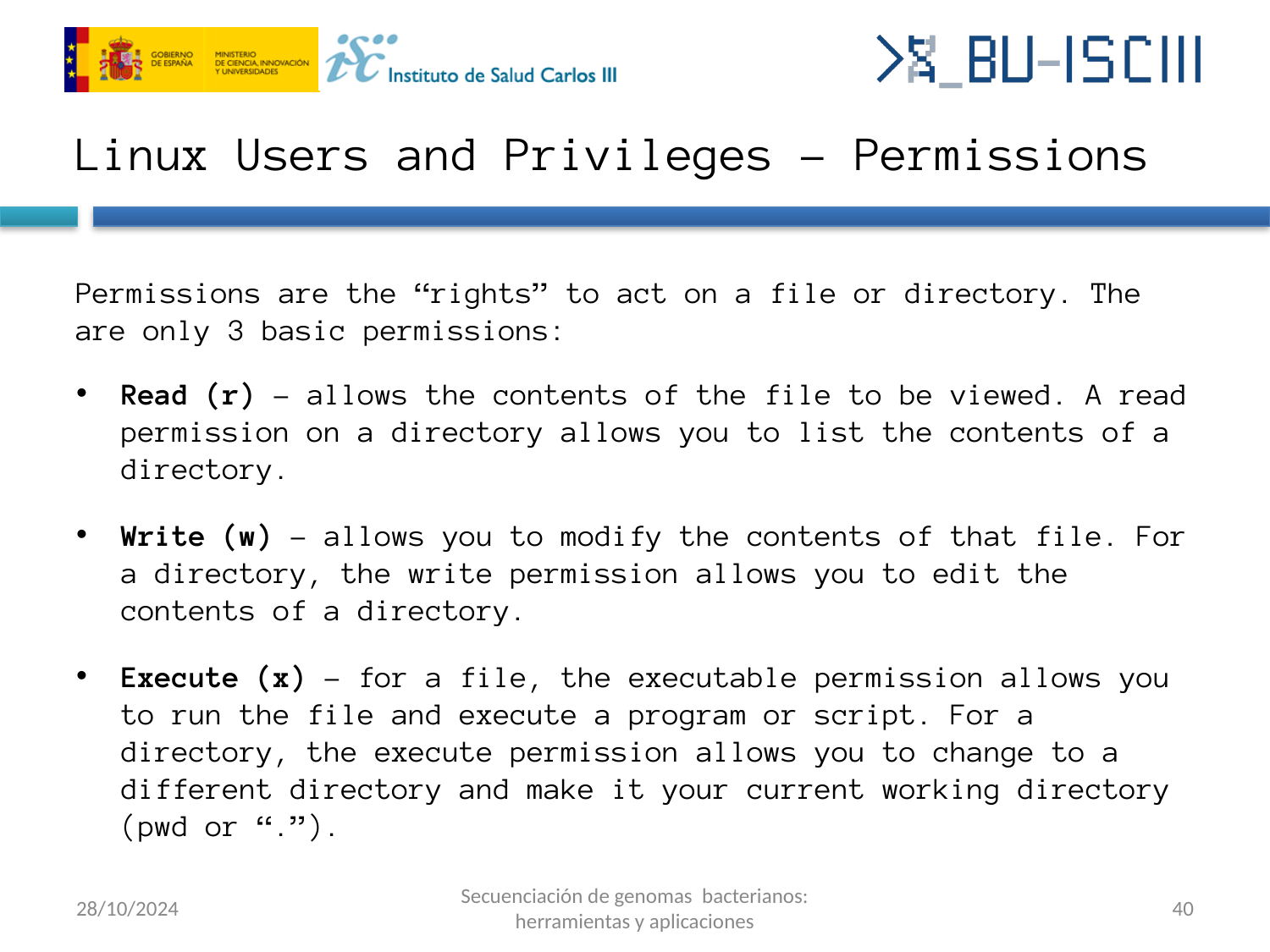

# Linux Users and Privileges - Permissions
Permissions are the “rights” to act on a file or directory. The are only 3 basic permissions:

Read (r) - allows the contents of the file to be viewed. A read permission on a directory allows you to list the contents of a directory.

Write (w) - allows you to modify the contents of that file. For a directory, the write permission allows you to edit the contents of a directory.

Execute (x) - for a file, the executable permission allows you to run the file and execute a program or script. For a directory, the execute permission allows you to change to a different directory and make it your current working directory (pwd or “.”).
28/10/2024
Secuenciación de genomas  bacterianos: herramientas y aplicaciones
40